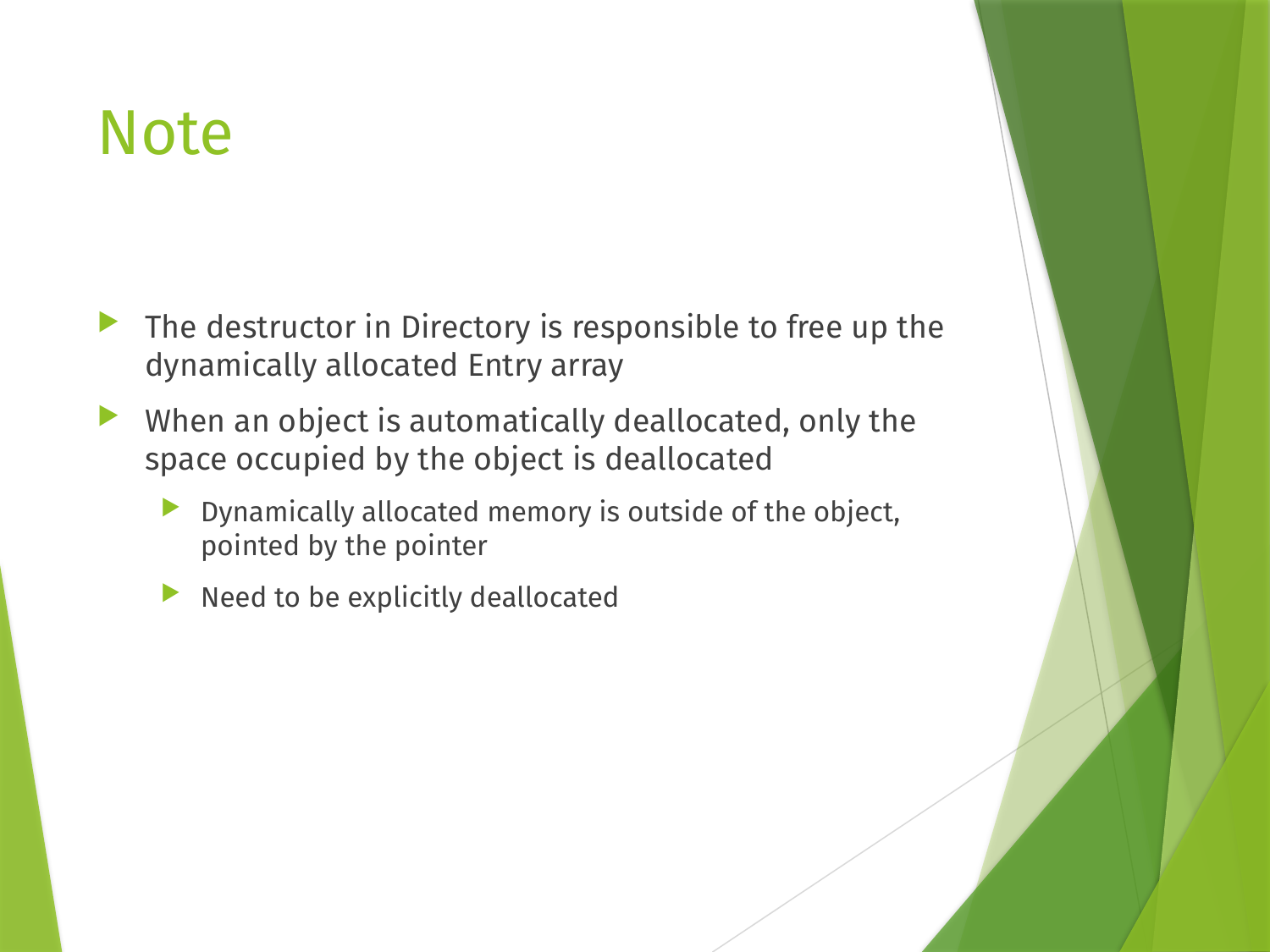

# Note
The destructor in Directory is responsible to free up the dynamically allocated Entry array
When an object is automatically deallocated, only the space occupied by the object is deallocated
Dynamically allocated memory is outside of the object, pointed by the pointer
Need to be explicitly deallocated